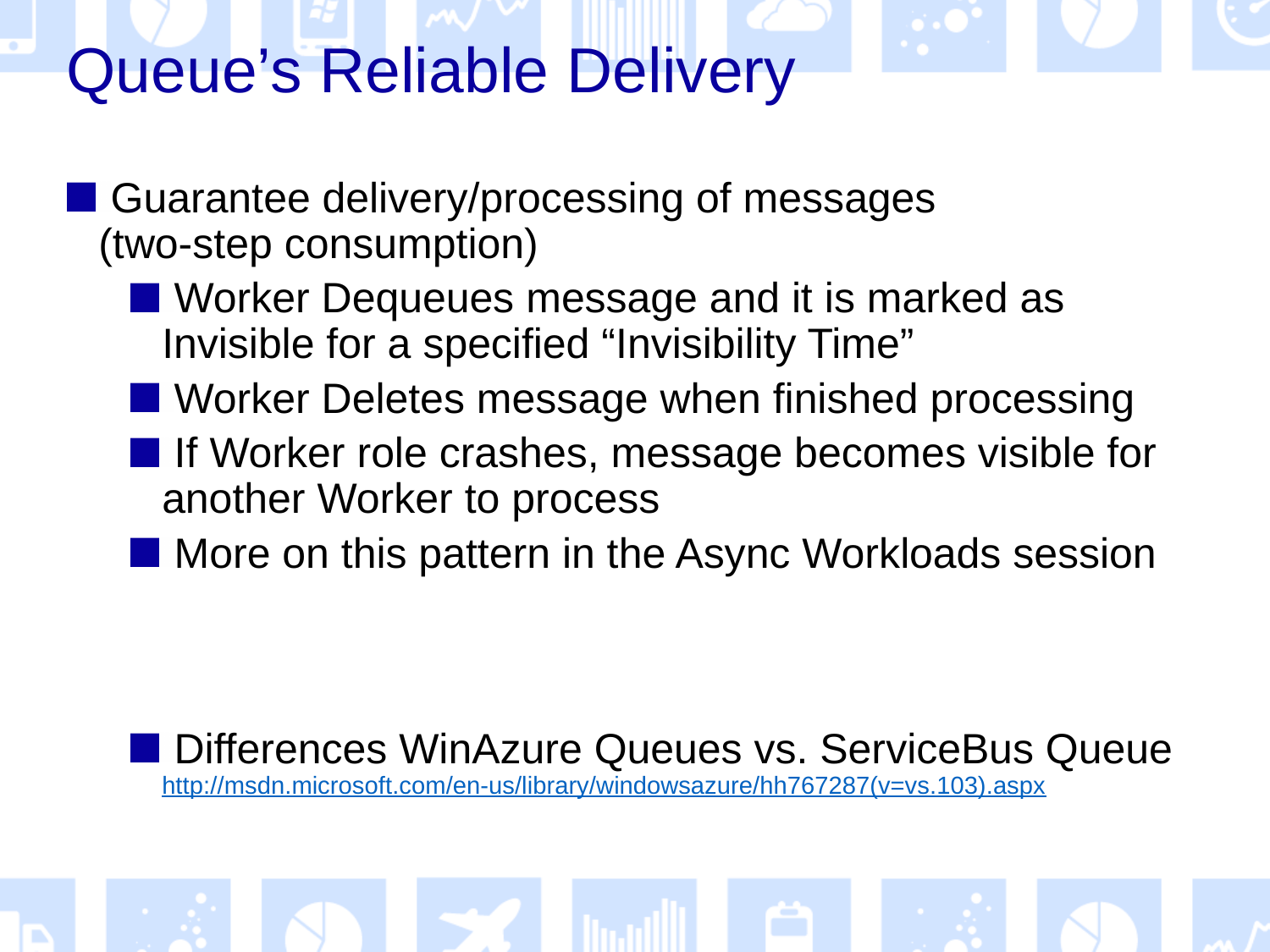

# Queue’s Reliable Delivery
Guarantee delivery/processing of messages
(two-step consumption)
Worker Dequeues message and it is marked as Invisible for a specified “Invisibility Time”
Worker Deletes message when finished processing
If Worker role crashes, message becomes visible for another Worker to process
More on this pattern in the Async Workloads session

Differences WinAzure Queues vs. ServiceBus Queue
http://msdn.microsoft.com/en-us/library/windowsazure/hh767287(v=vs.103).aspx